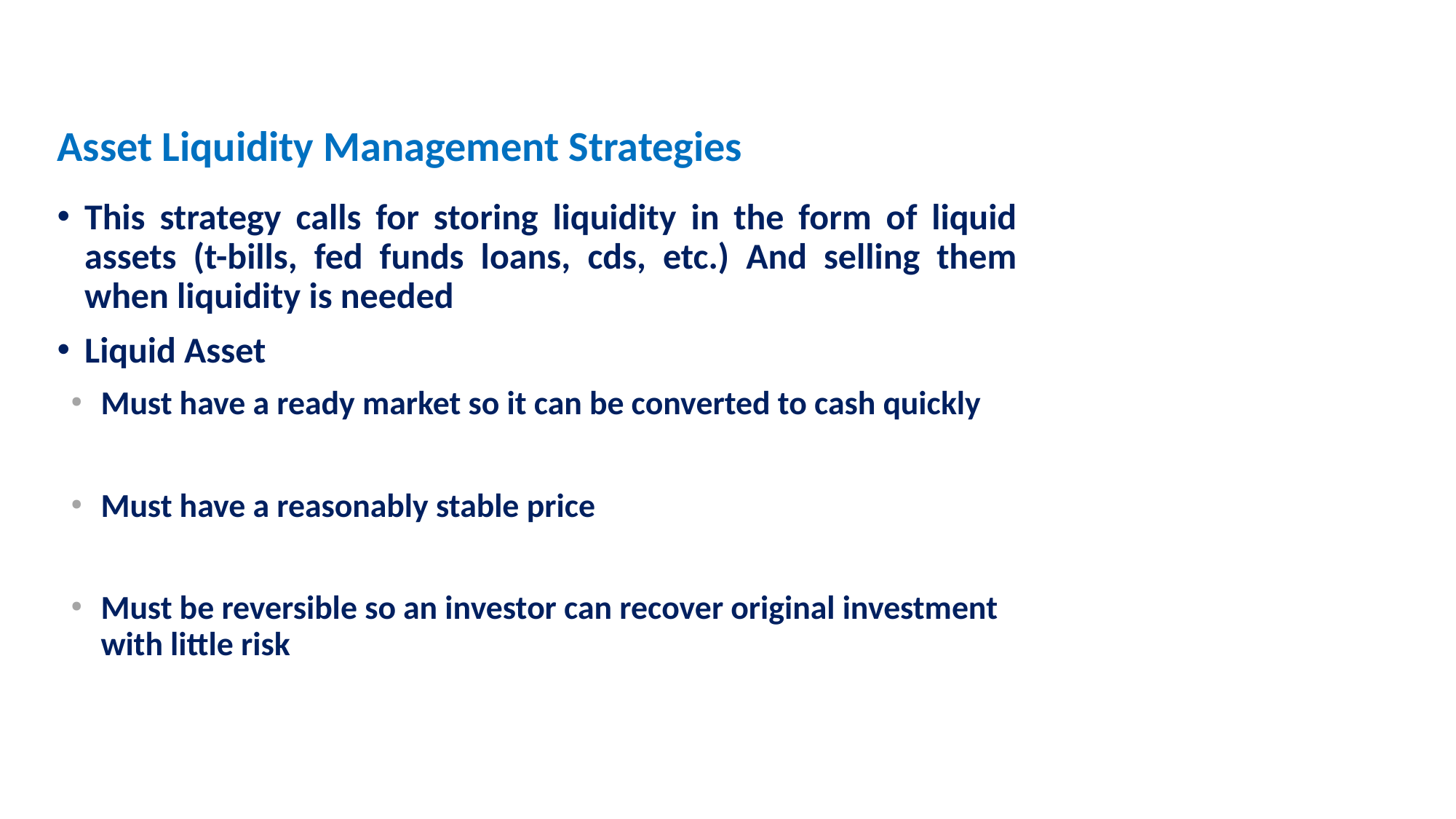

11-26
# Asset Liquidity Management Strategies
This strategy calls for storing liquidity in the form of liquid assets (t-bills, fed funds loans, cds, etc.) And selling them when liquidity is needed
Liquid Asset
Must have a ready market so it can be converted to cash quickly

Must have a reasonably stable price

Must be reversible so an investor can recover original investment with little risk